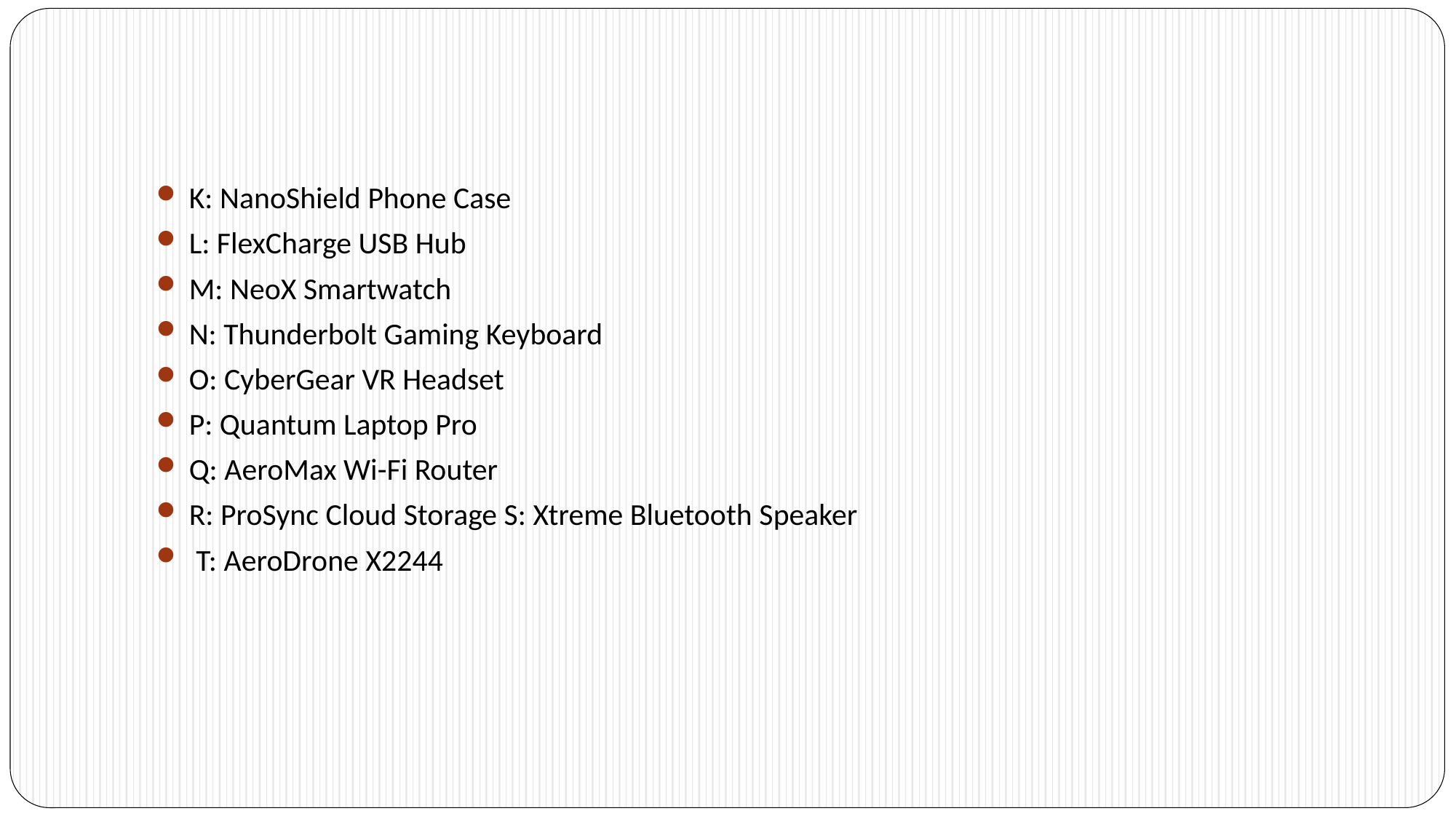

K: NanoShield Phone Case
L: FlexCharge USB Hub
M: NeoX Smartwatch
N: Thunderbolt Gaming Keyboard
O: CyberGear VR Headset
P: Quantum Laptop Pro
Q: AeroMax Wi-Fi Router
R: ProSync Cloud Storage S: Xtreme Bluetooth Speaker
 T: AeroDrone X2244